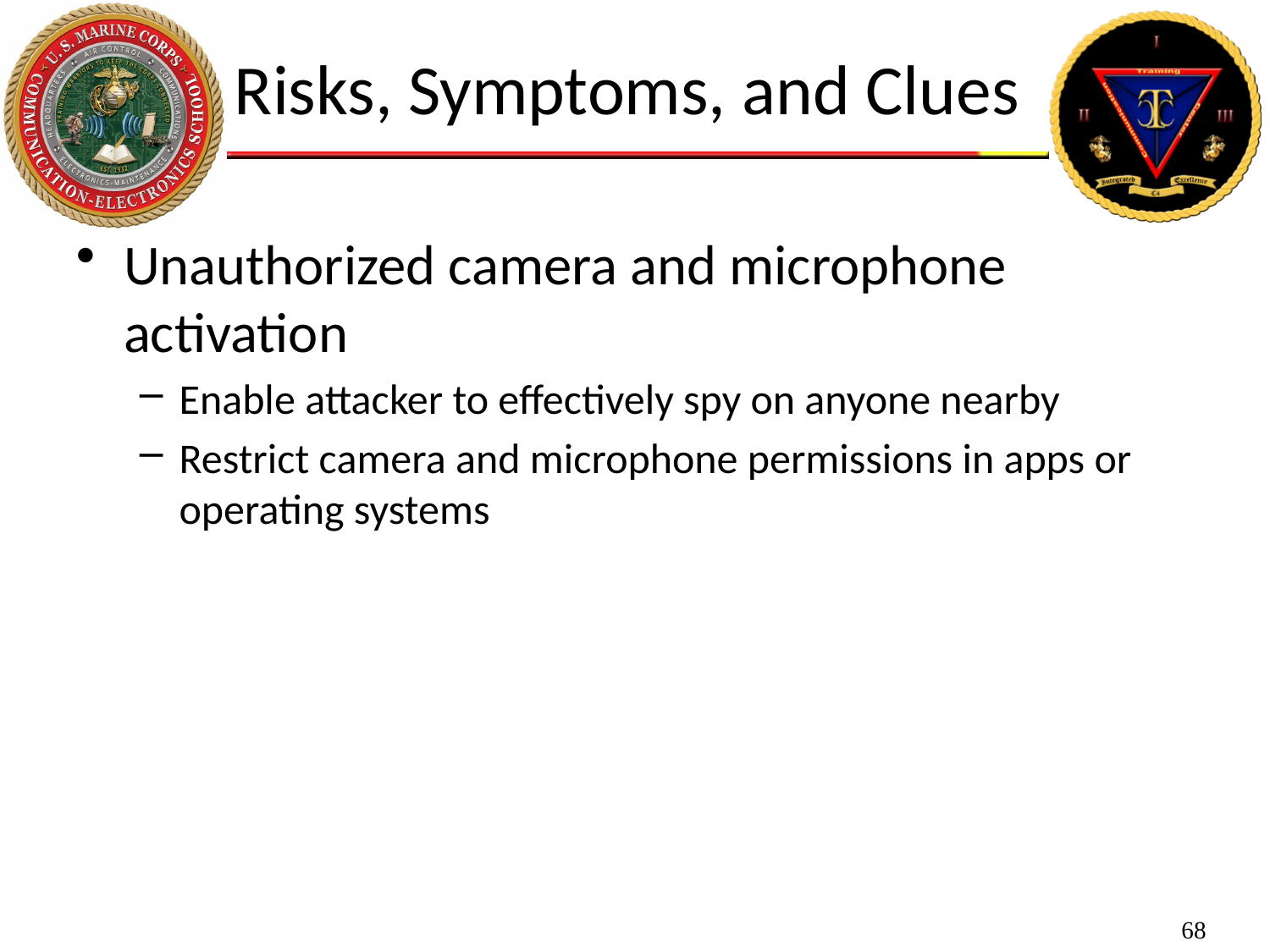

# Risks, Symptoms, and Clues
Unauthorized camera and microphone activation
Enable attacker to effectively spy on anyone nearby
Restrict camera and microphone permissions in apps or operating systems